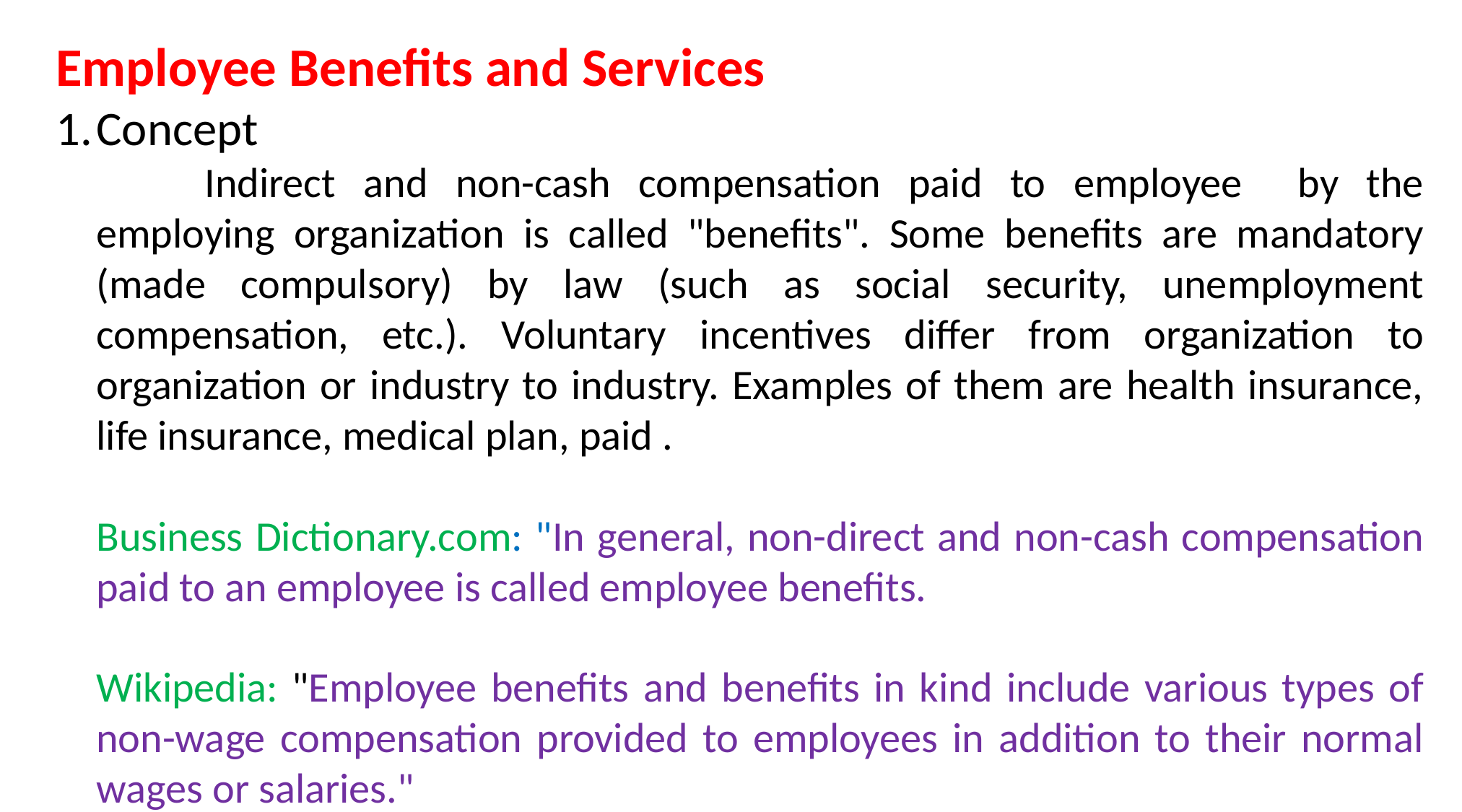

Employee Benefits and Services
Concept
		Indirect and non-cash compensation paid to employee  by the employing organization is called "benefits". Some benefits are mandatory (made compulsory) by law (such as social security, unemployment compensation, etc.). Voluntary incentives differ from organization to organization or industry to industry. Examples of them are health insurance, life insurance, medical plan, paid .

	Business Dictionary.com: "In general, non-direct and non-cash compensation paid to an employee is called employee benefits.

	Wikipedia: "Employee benefits and benefits in kind include various types of non-wage compensation provided to employees in addition to their normal wages or salaries."